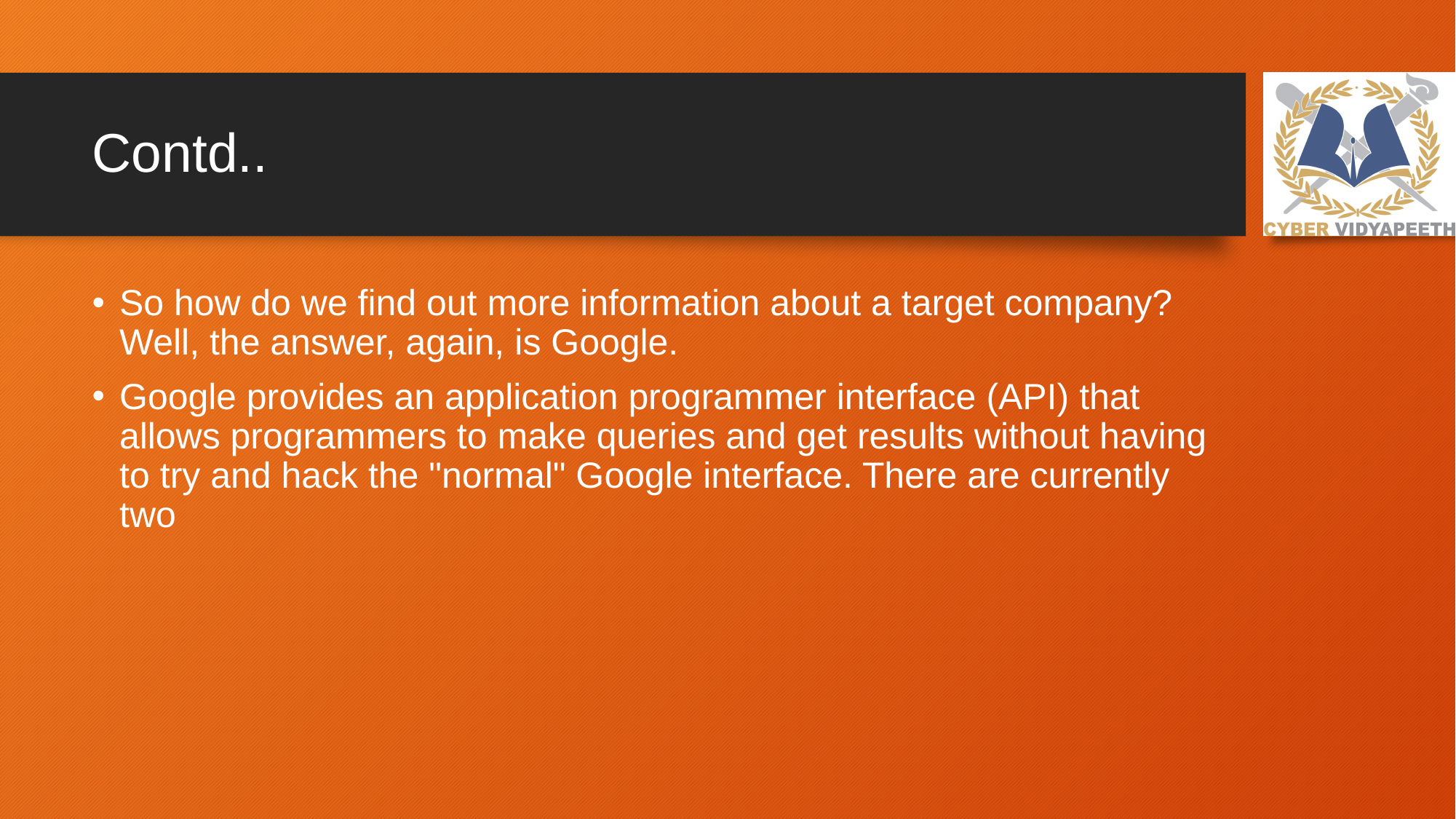

# Contd..
So how do we find out more information about a target company? Well, the answer, again, is Google.
Google provides an application programmer interface (API) that allows programmers to make queries and get results without having to try and hack the "normal" Google interface. There are currently two